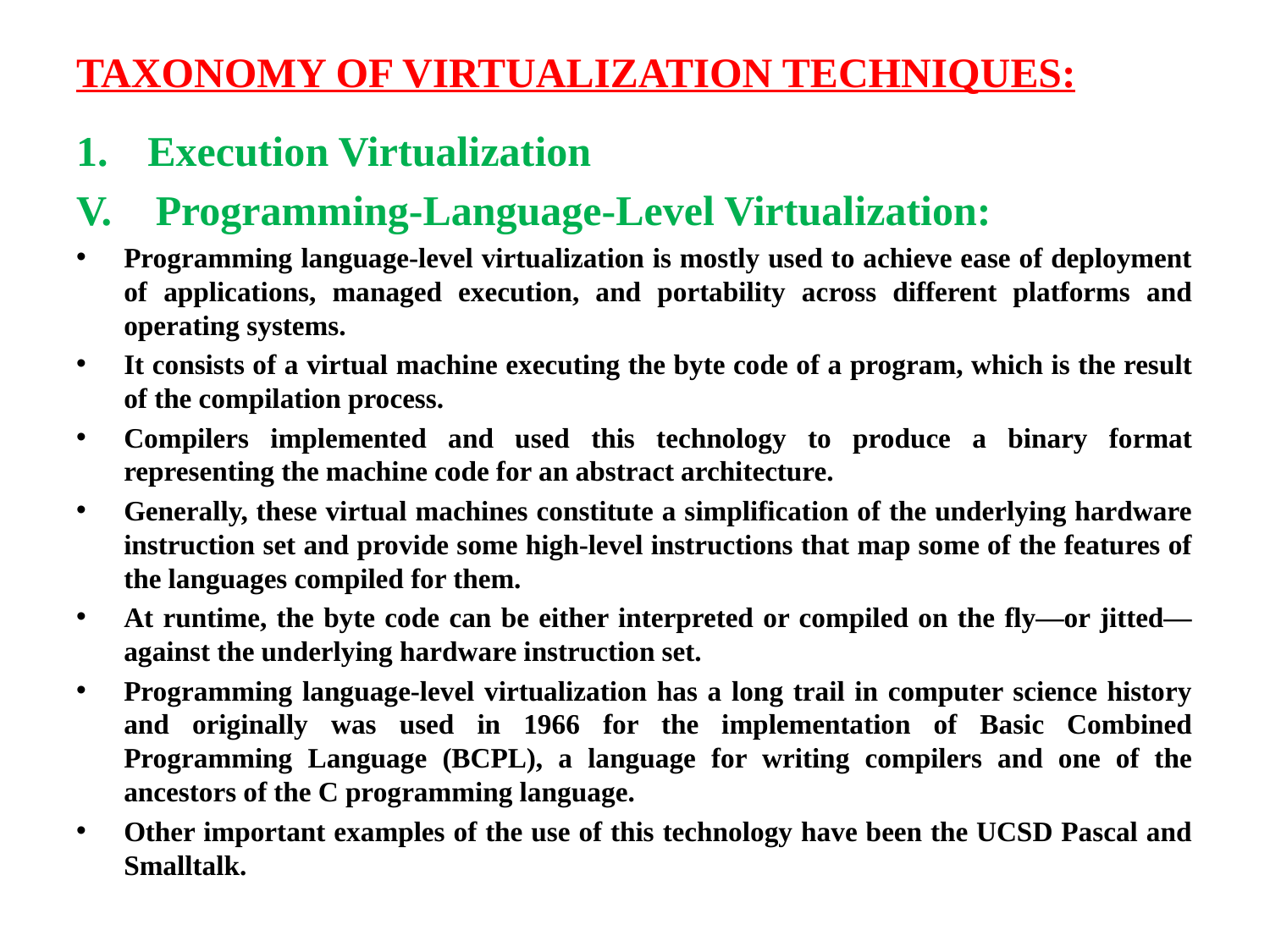

# TAXONOMY OF VIRTUALIZATION TECHNIQUES:
Execution Virtualization
Programming-Language-Level Virtualization:
Programming language-level virtualization is mostly used to achieve ease of deployment of applications, managed execution, and portability across different platforms and operating systems.
It consists of a virtual machine executing the byte code of a program, which is the result of the compilation process.
Compilers implemented and used this technology to produce a binary format representing the machine code for an abstract architecture.
Generally, these virtual machines constitute a simplification of the underlying hardware instruction set and provide some high-level instructions that map some of the features of the languages compiled for them.
At runtime, the byte code can be either interpreted or compiled on the fly—or jitted—against the underlying hardware instruction set.
Programming language-level virtualization has a long trail in computer science history and originally was used in 1966 for the implementation of Basic Combined Programming Language (BCPL), a language for writing compilers and one of the ancestors of the C programming language.
Other important examples of the use of this technology have been the UCSD Pascal and Smalltalk.